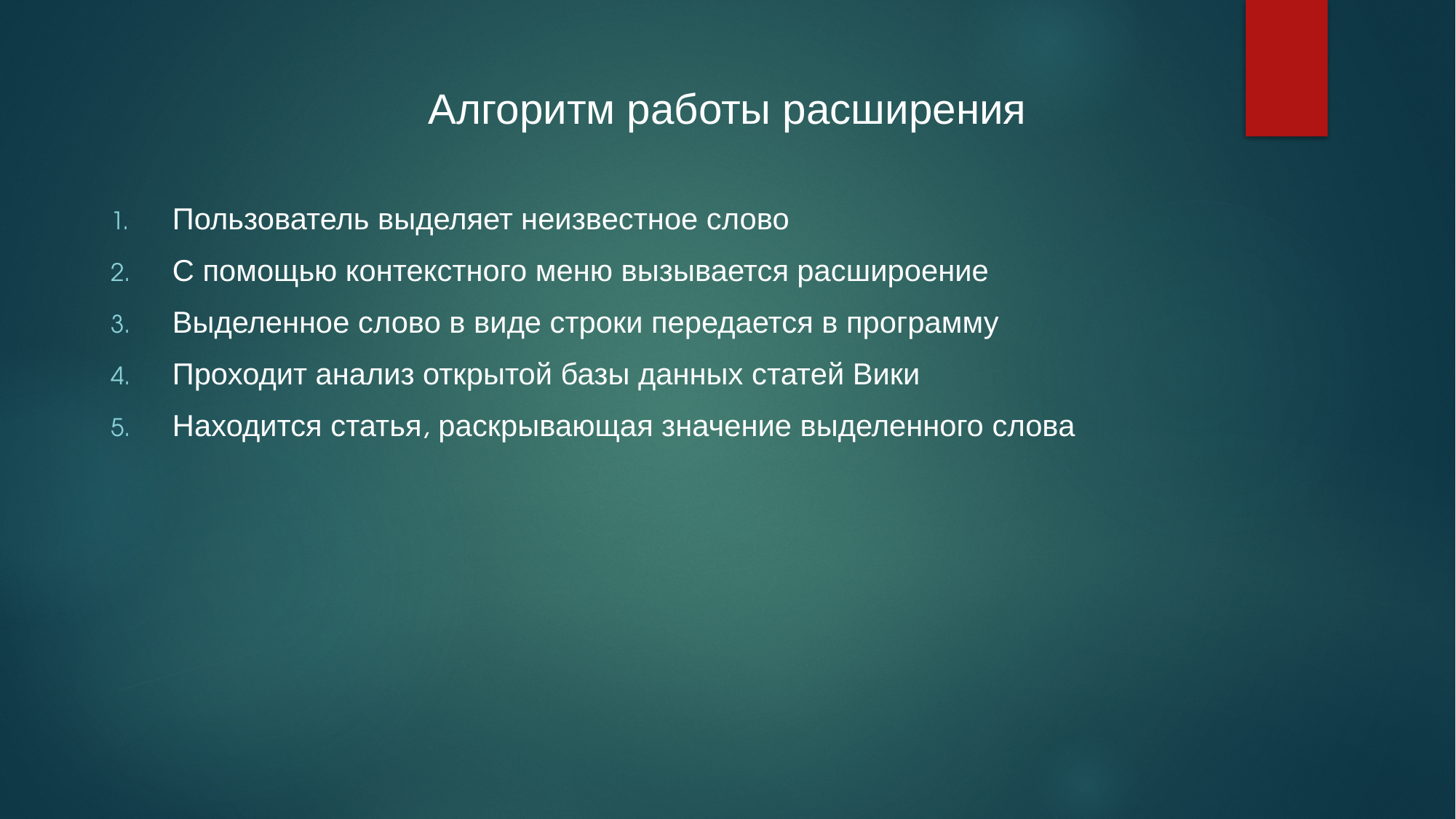

Алгоритм работы расширения

Пользователь выделяет неизвестное слово
С помощью контекстного меню вызывается расшироение
Выделенное слово в виде строки передается в программу
Проходит анализ открытой базы данных статей Вики
Находится статья, раскрывающая значение выделенного слова